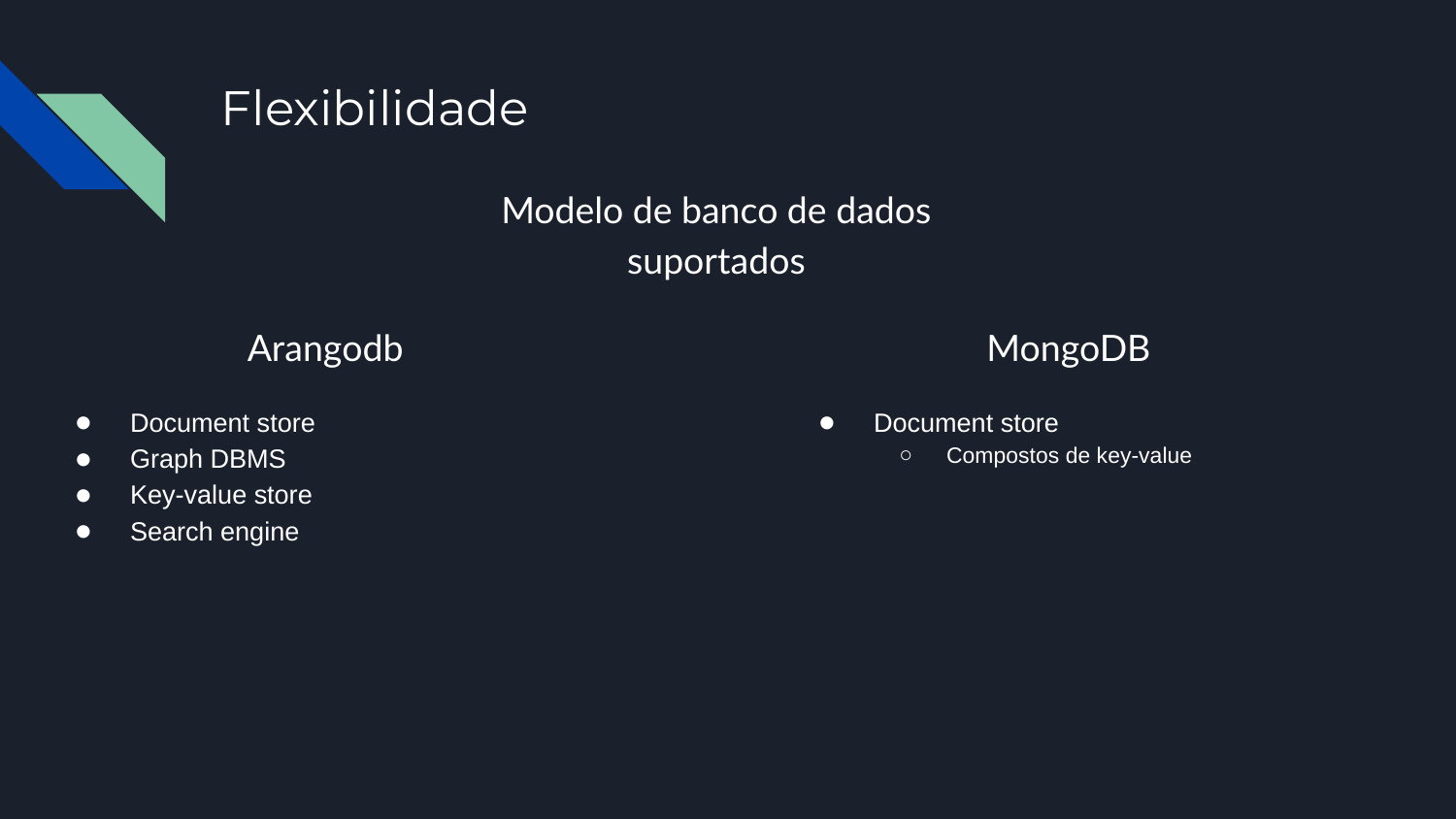

# Flexibilidade
Modelo de banco de dados suportados
Arangodb
Document store
Graph DBMS
Key-value store
Search engine
MongoDB
Document store
Compostos de key-value